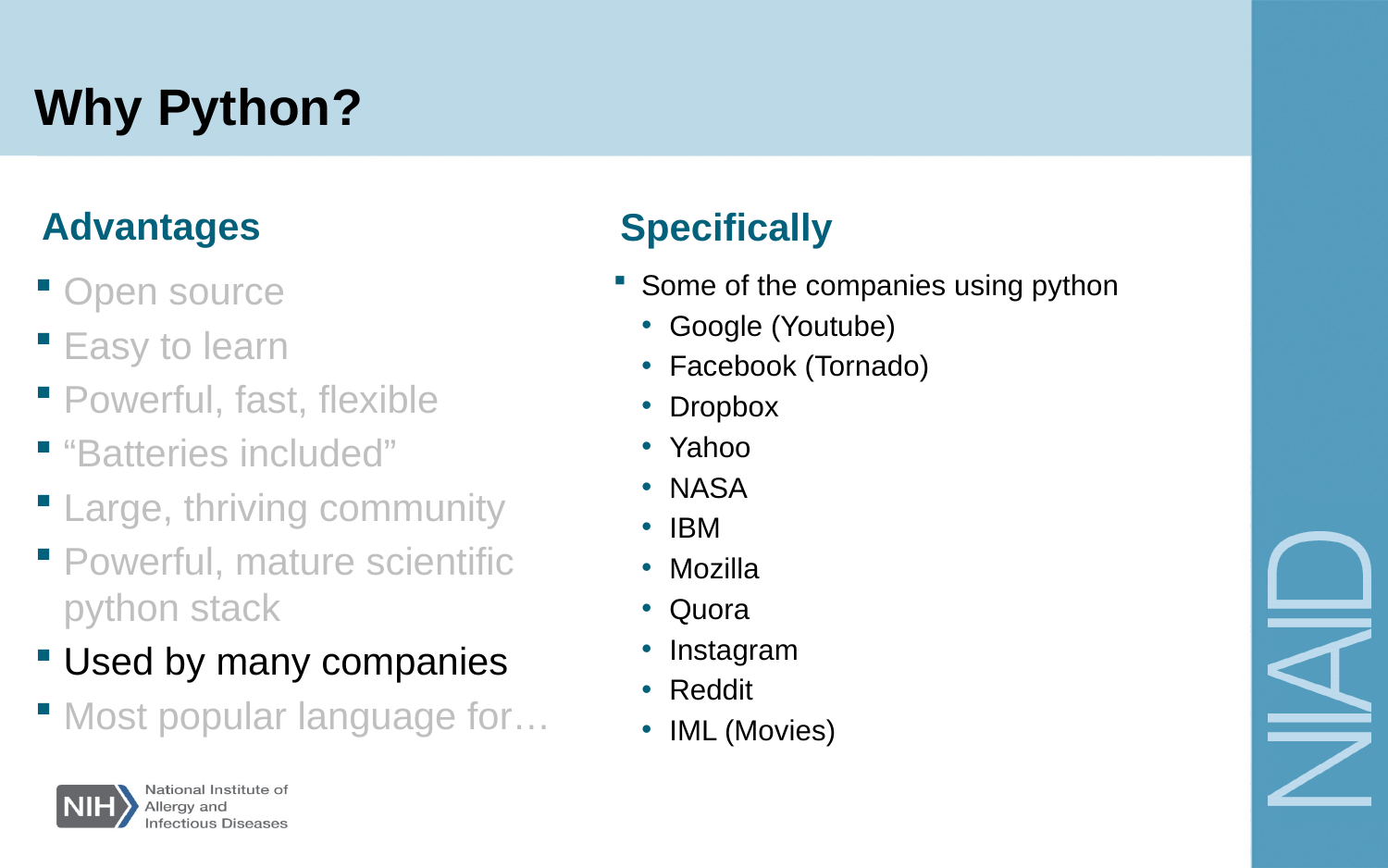

# Why Python?
Advantages
Specifically
Open source
Easy to learn
Powerful, fast, flexible
“Batteries included”
Large, thriving community
Powerful, mature scientific python stack
Used by many companies
Most popular language for…
Some of the companies using python
Google (Youtube)
Facebook (Tornado)
Dropbox
Yahoo
NASA
IBM
Mozilla
Quora
Instagram
Reddit
IML (Movies)